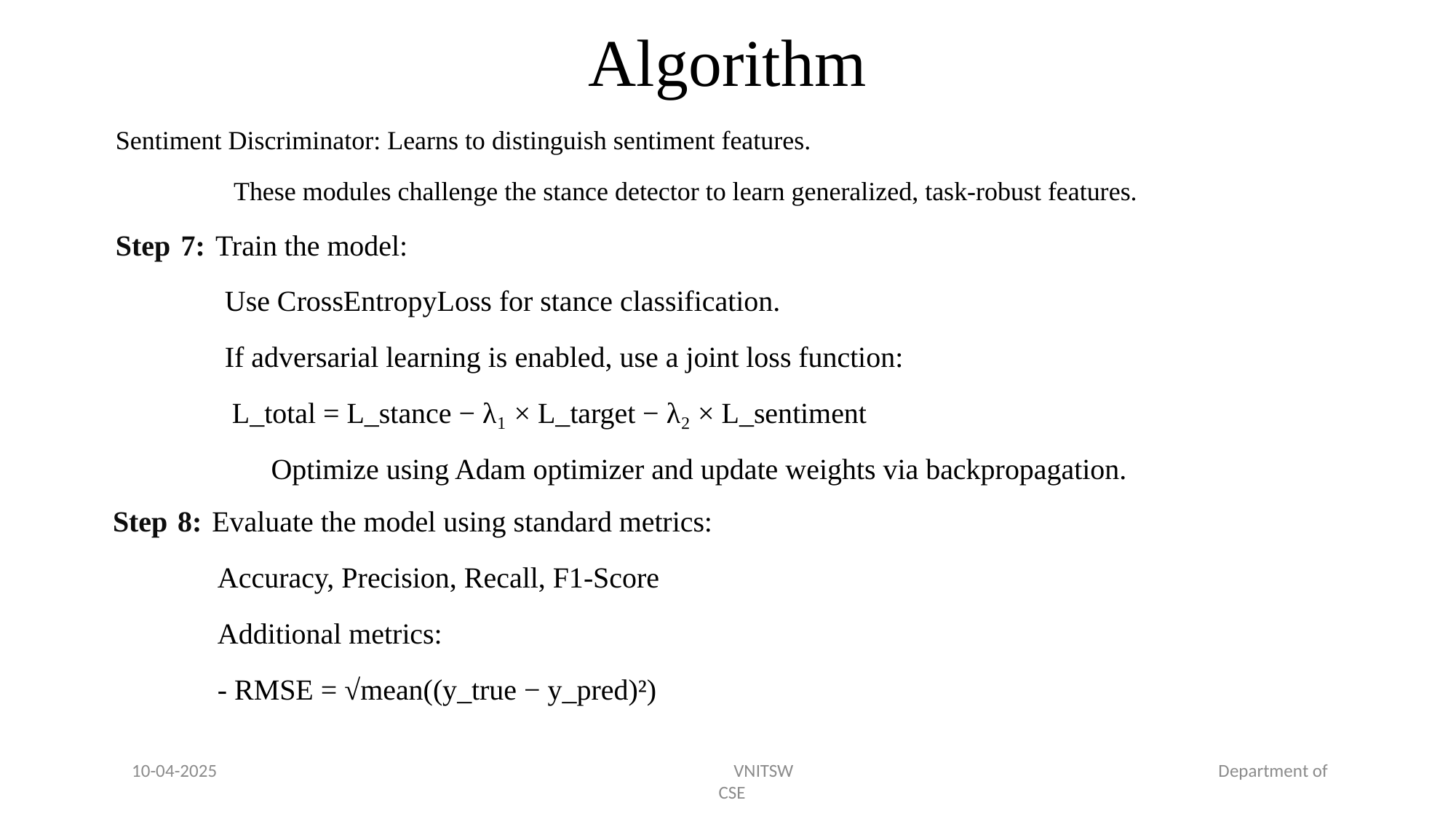

# Algorithm
Sentiment Discriminator: Learns to distinguish sentiment features.
              These modules challenge the stance detector to learn generalized, task-robust features.
Step 7: Train the model:
               Use CrossEntropyLoss for stance classification.
               If adversarial learning is enabled, use a joint loss function:
                L_total = L_stance − λ₁ × L_target − λ₂ × L_sentiment
                      Optimize using Adam optimizer and update weights via backpropagation.
Step 8: Evaluate the model using standard metrics:
              Accuracy, Precision, Recall, F1-Score
              Additional metrics:
              - RMSE = √mean((y_true − y_pred)²)

10-04-2025                                                                                                                            VNITSW                                                                                                      Department of CSE